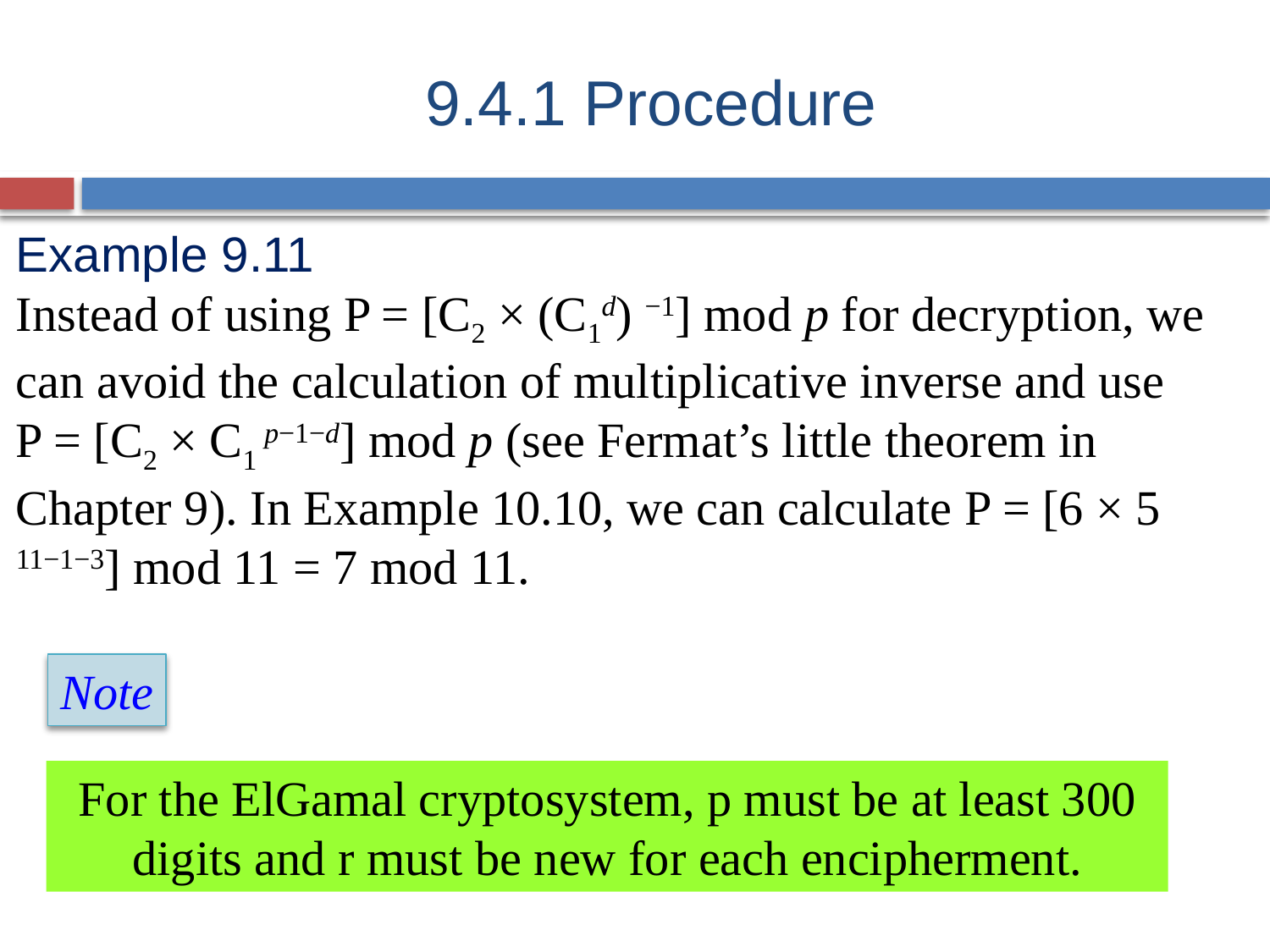

# 9.4.1 Procedure

Example 9.11
Instead of using P = [C2 × (C1d) −1] mod p for decryption, we can avoid the calculation of multiplicative inverse and use
P = [C2 × C1 p−1−d] mod p (see Fermat’s little theorem in Chapter 9). In Example 10.10, we can calculate P = [6 × 5 11−1−3] mod 11 = 7 mod 11.

Note
For the ElGamal cryptosystem, p must be at least 300 digits and r must be new for each encipherment.